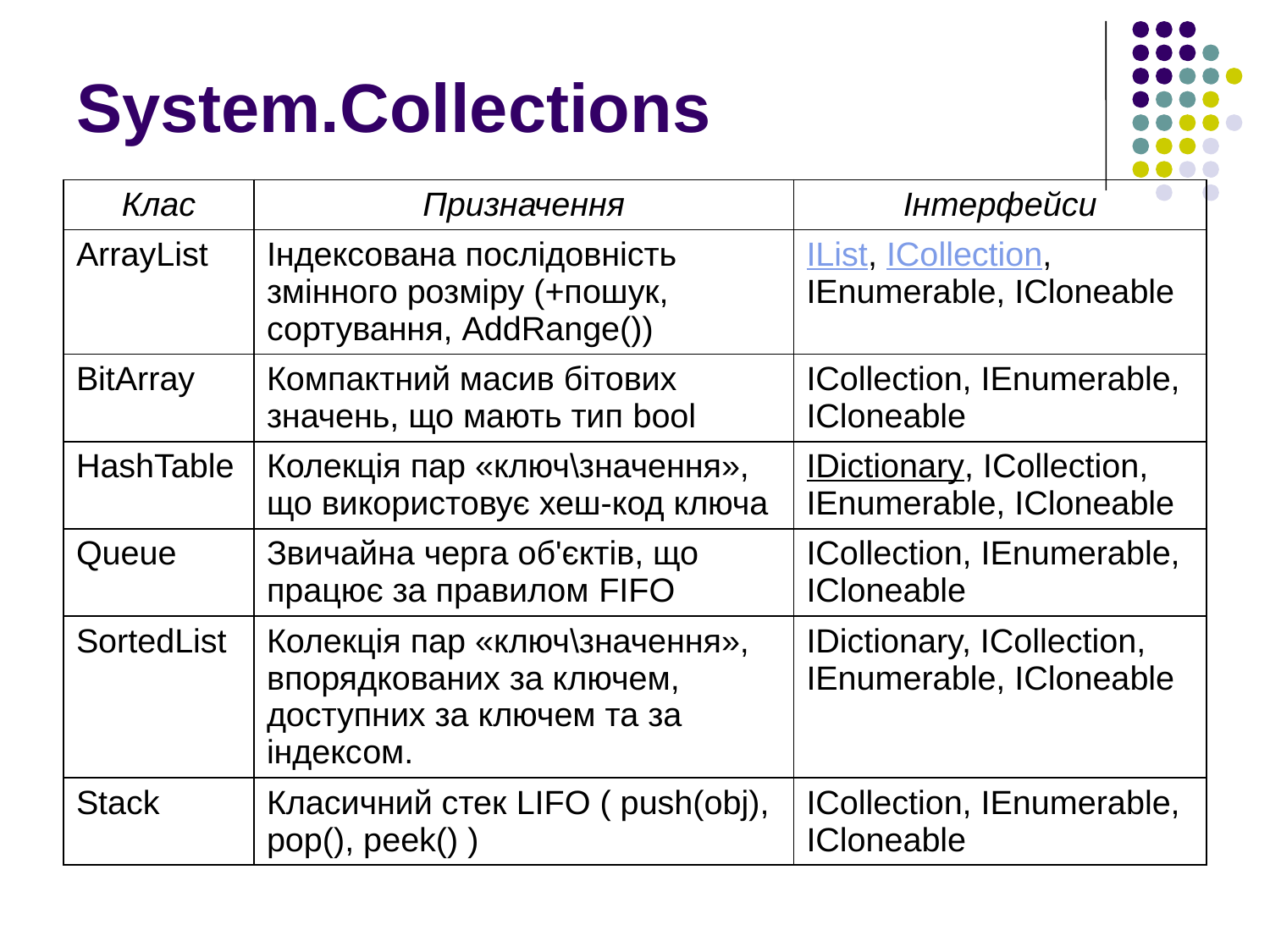

# System.Collections
| Клас | Призначення | Інтерфейси |
| --- | --- | --- |
| ArrayList | Індексована послідовність змінного розміру (+пошук, сортування, AddRange()) | IList, ICollection, IEnumerable, ICloneable |
| BitArray | Компактний масив бітових значень, що мають тип bool | ICollection, IEnumerable, ICloneable |
| HashTable | Колекція пар «ключ\значення», що використовує хеш-код ключа | IDictionary, ICollection, IEnumerable, ICloneable |
| Queue | Звичайна черга об'єктів, що працює за правилом FIFO | ICollection, IEnumerable, ICloneable |
| SortedList | Колекція пар «ключ\значення», впорядкованих за ключем, доступних за ключем та за індексом. | IDictionary, ICollection, IEnumerable, ICloneable |
| Stack | Класичний стек LIFO ( push(obj), pop(), peek() ) | ICollection, IEnumerable, ICloneable |